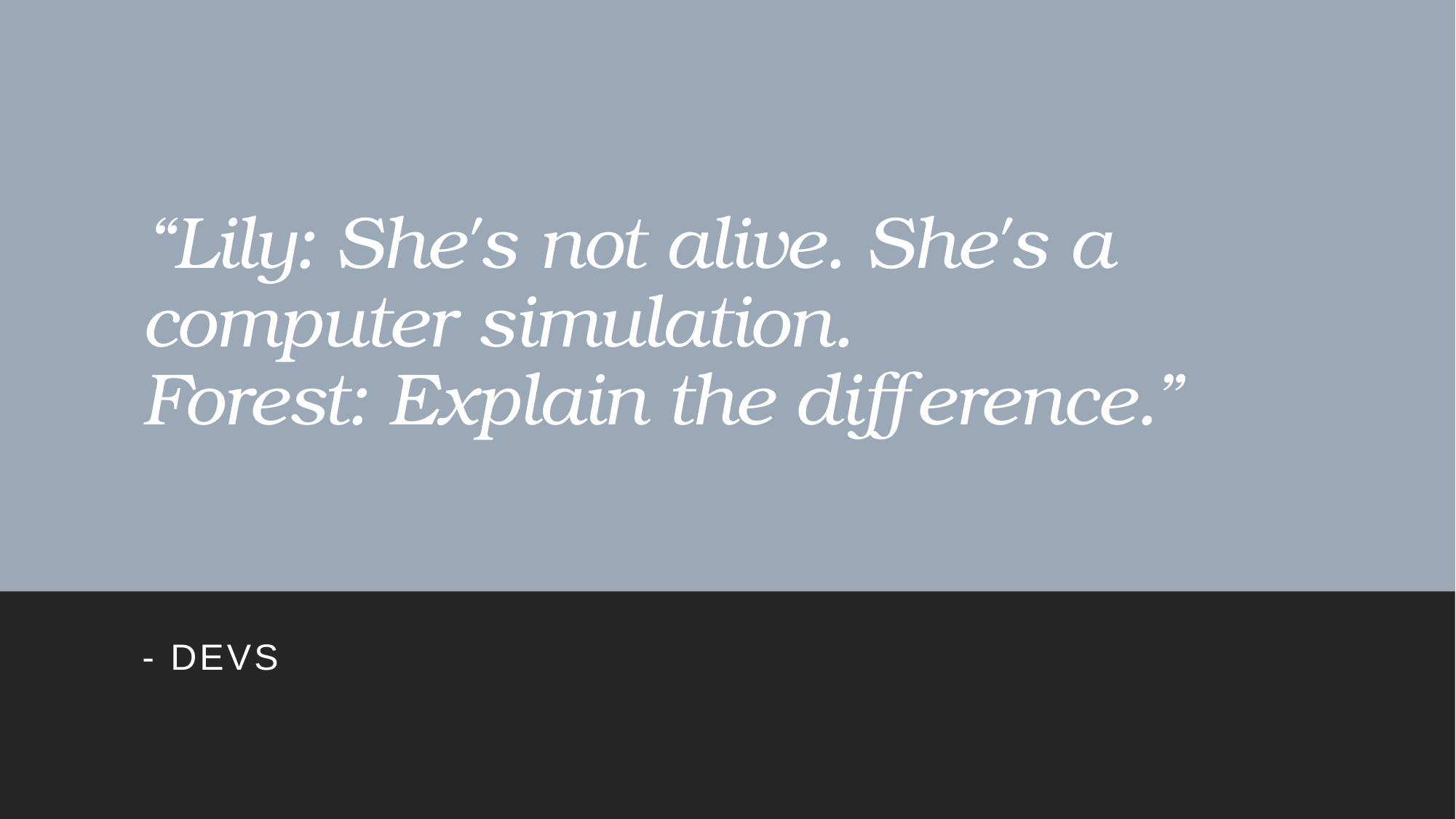

# “Lily: She's not alive. She's a computer simulation. Forest: Explain the difference.”

- DEVS